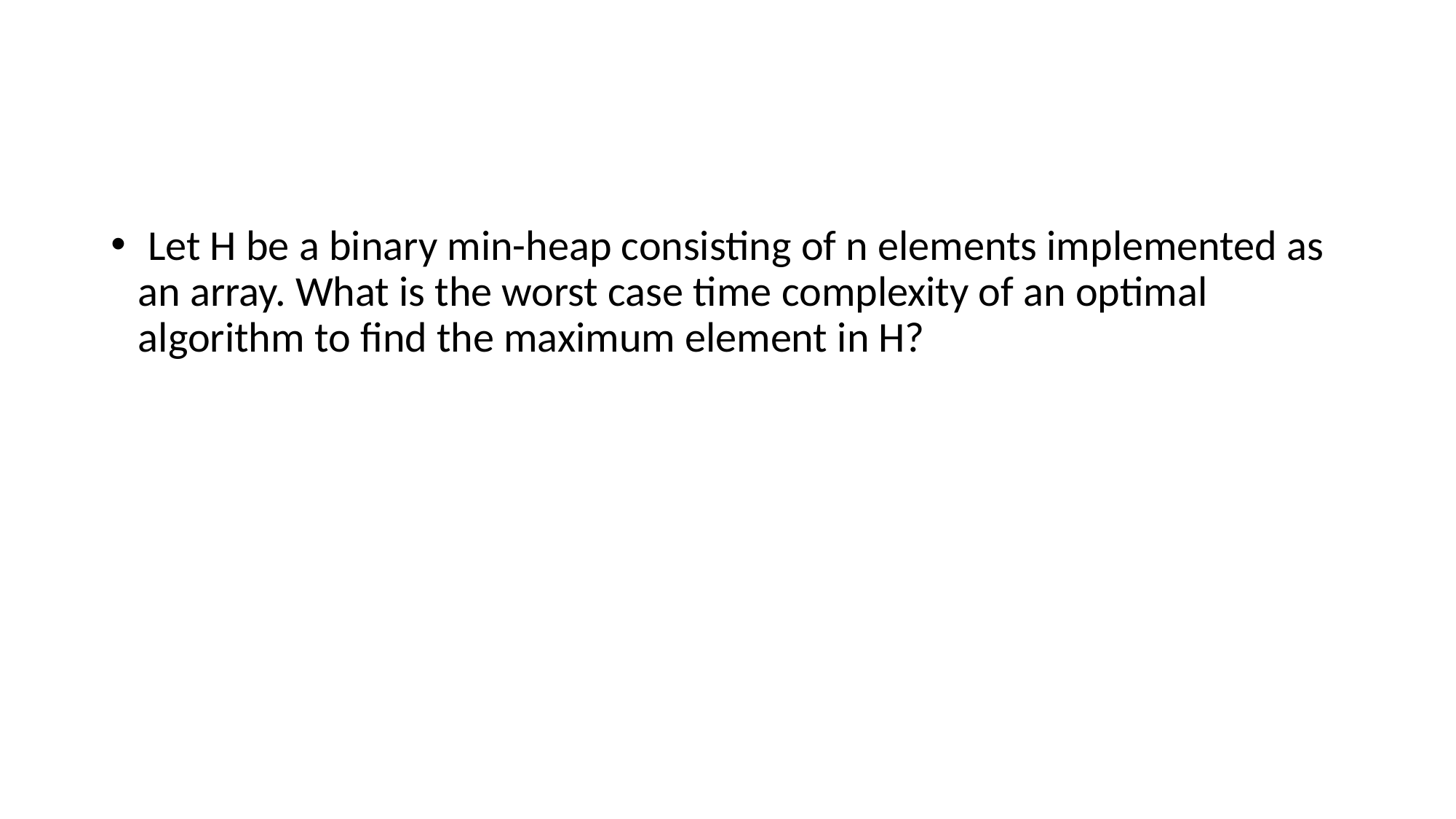

#
 ​​​​​Let H be a binary min-heap consisting of n elements implemented as an array. What is the worst case time complexity of an optimal algorithm to find the maximum element in H?